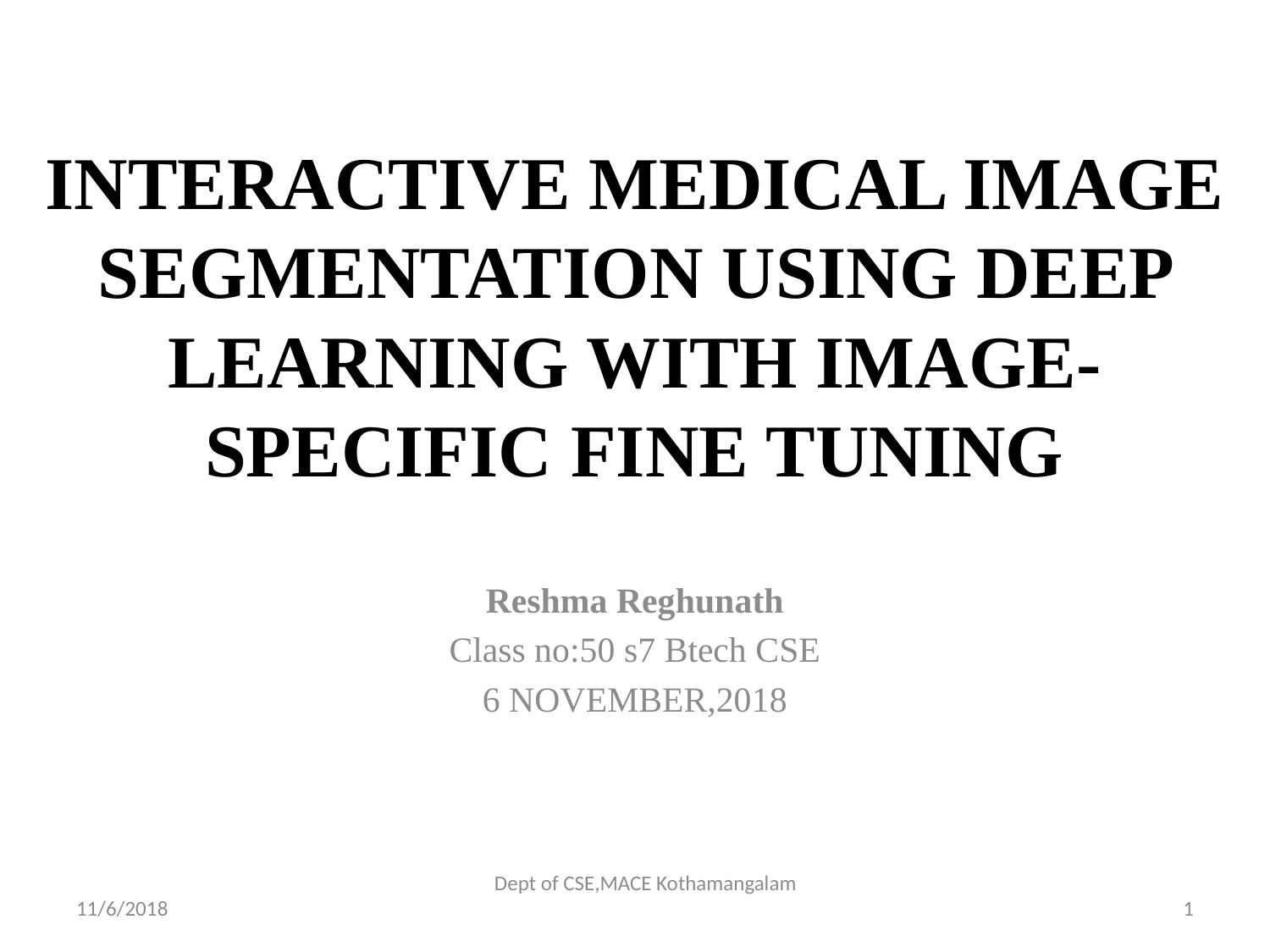

# INTERACTIVE MEDICAL IMAGE SEGMENTATION USING DEEP LEARNING WITH IMAGE-SPECIFIC FINE TUNING
Reshma Reghunath
Class no:50 s7 Btech CSE
6 NOVEMBER,2018

Dept of CSE,MACE Kothamangalam
11/6/2018
1